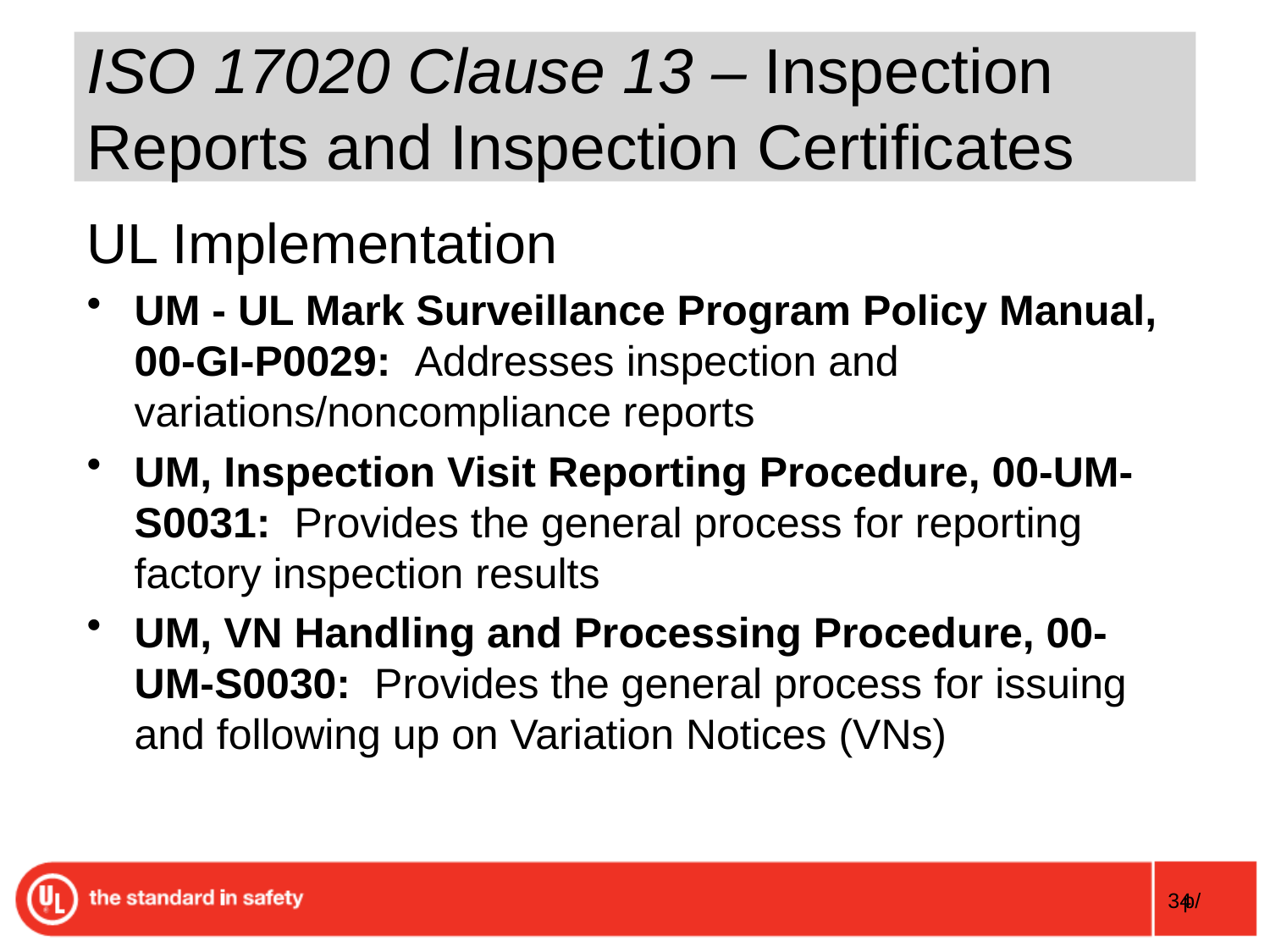

# ISO 17020 Clause 13 – Inspection Reports and Inspection Certificates
UL Implementation
UM - UL Mark Surveillance Program Policy Manual, 00-GI-P0029:  Addresses inspection and variations/noncompliance reports
UM, Inspection Visit Reporting Procedure, 00-UM-S0031:  Provides the general process for reporting factory inspection results
UM, VN Handling and Processing Procedure, 00-UM-S0030:  Provides the general process for issuing and following up on Variation Notices (VNs)